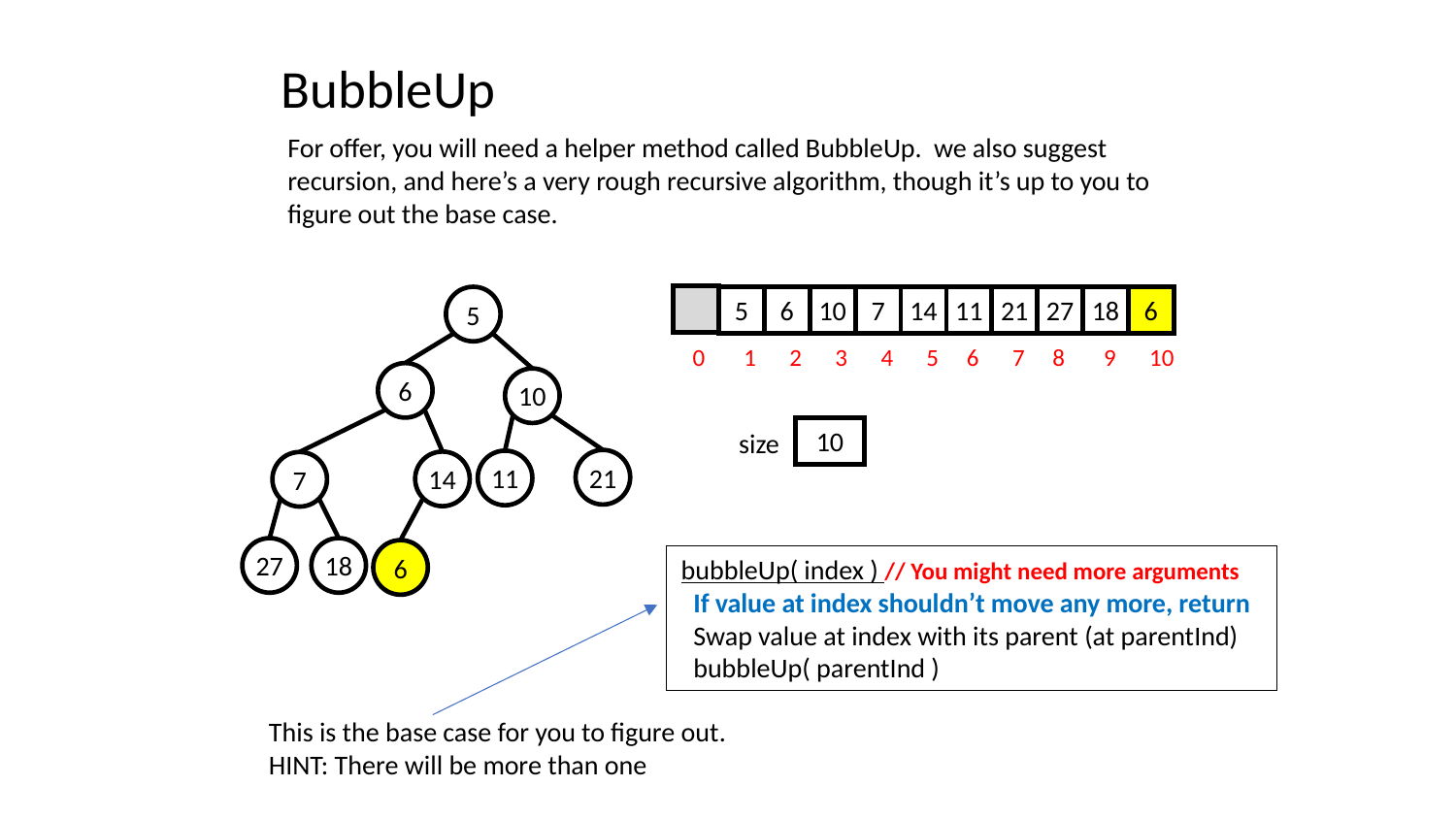

# BubbleUp
For offer, you will need a helper method called BubbleUp.  we also suggest recursion, and here’s a very rough recursive algorithm, though it’s up to you to figure out the base case.

6
6
18
27
7
14
11
21
5
10
5
0       1      2      3      4      5     6      7     8       9      10
6
10
10
size
21
11
14
7
27
18
6
bubbleUp( index ) // You might need more arguments
  If value at index shouldn’t move any more, return
  Swap value at index with its parent (at parentInd)
  bubbleUp( parentInd )
This is the base case for you to figure out.
HINT: There will be more than one